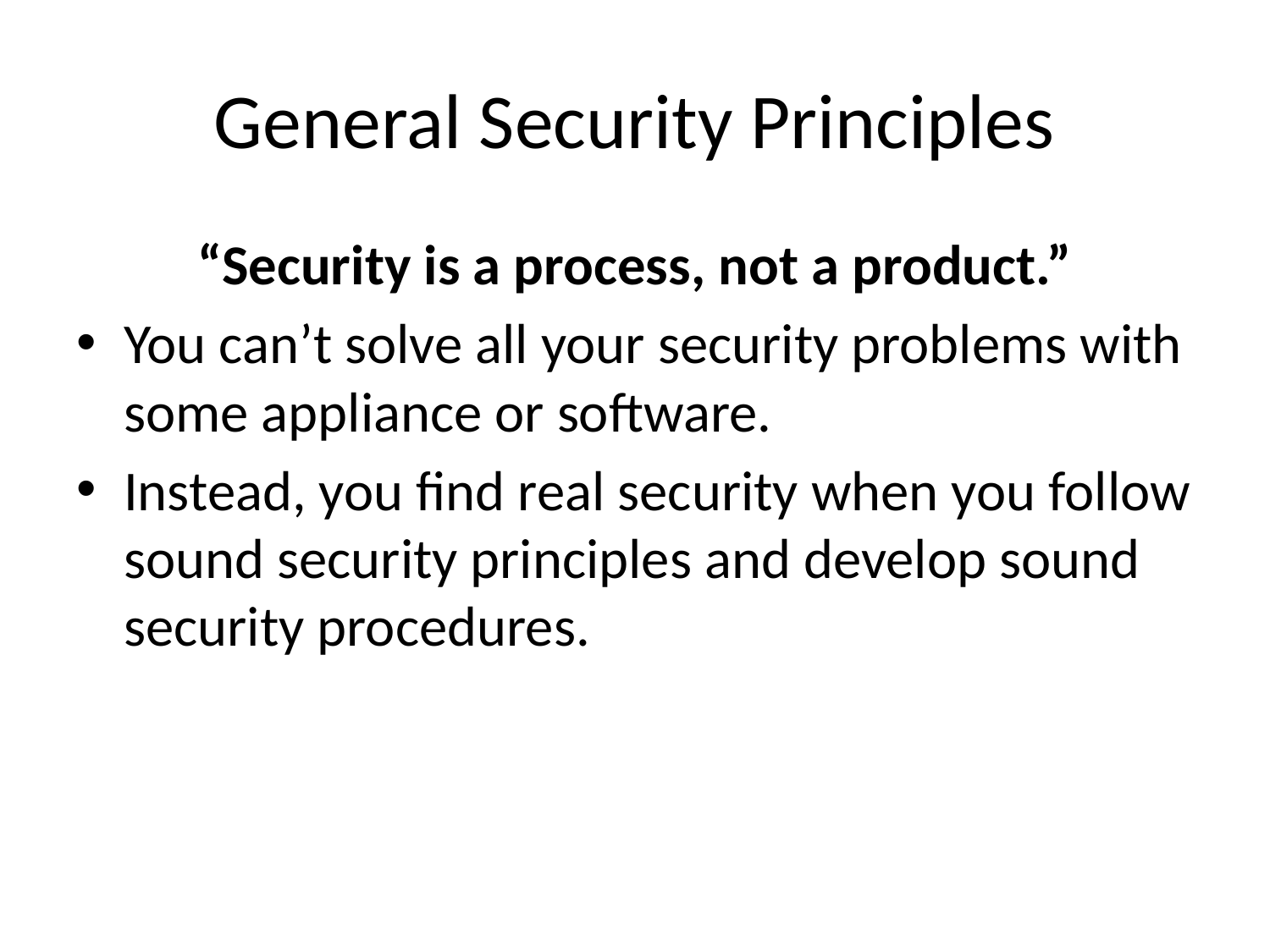

# General Security Principles
“Security is a process, not a product.”
You can’t solve all your security problems with some appliance or software.
Instead, you find real security when you follow sound security principles and develop sound security procedures.